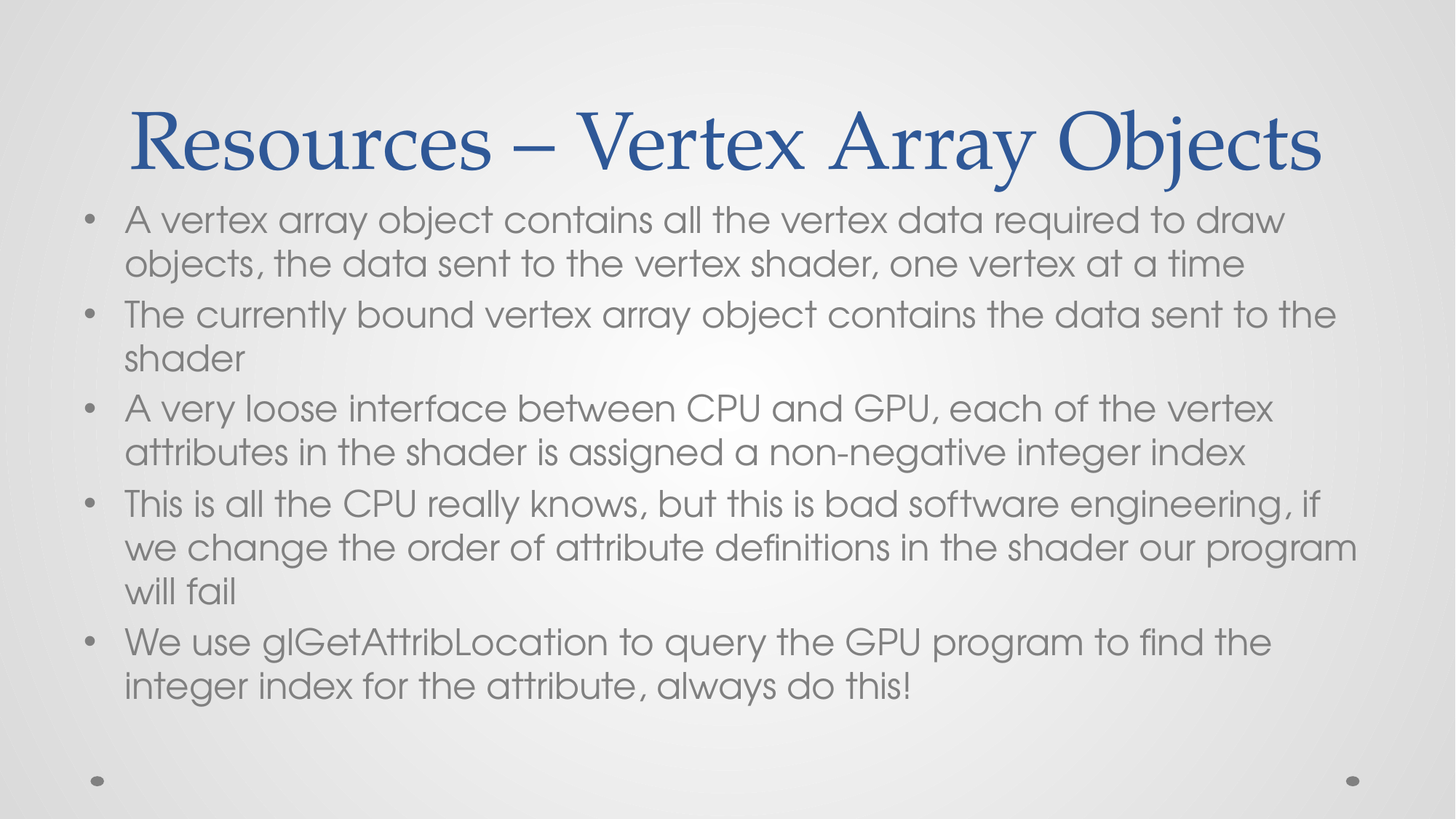

# Resources – Vertex Array Objects
A vertex array object contains all the vertex data required to draw objects, the data sent to the vertex shader, one vertex at a time
The currently bound vertex array object contains the data sent to the shader
A very loose interface between CPU and GPU, each of the vertex attributes in the shader is assigned a non-negative integer index
This is all the CPU really knows, but this is bad software engineering, if we change the order of attribute definitions in the shader our program will fail
We use glGetAttribLocation to query the GPU program to find the integer index for the attribute, always do this!